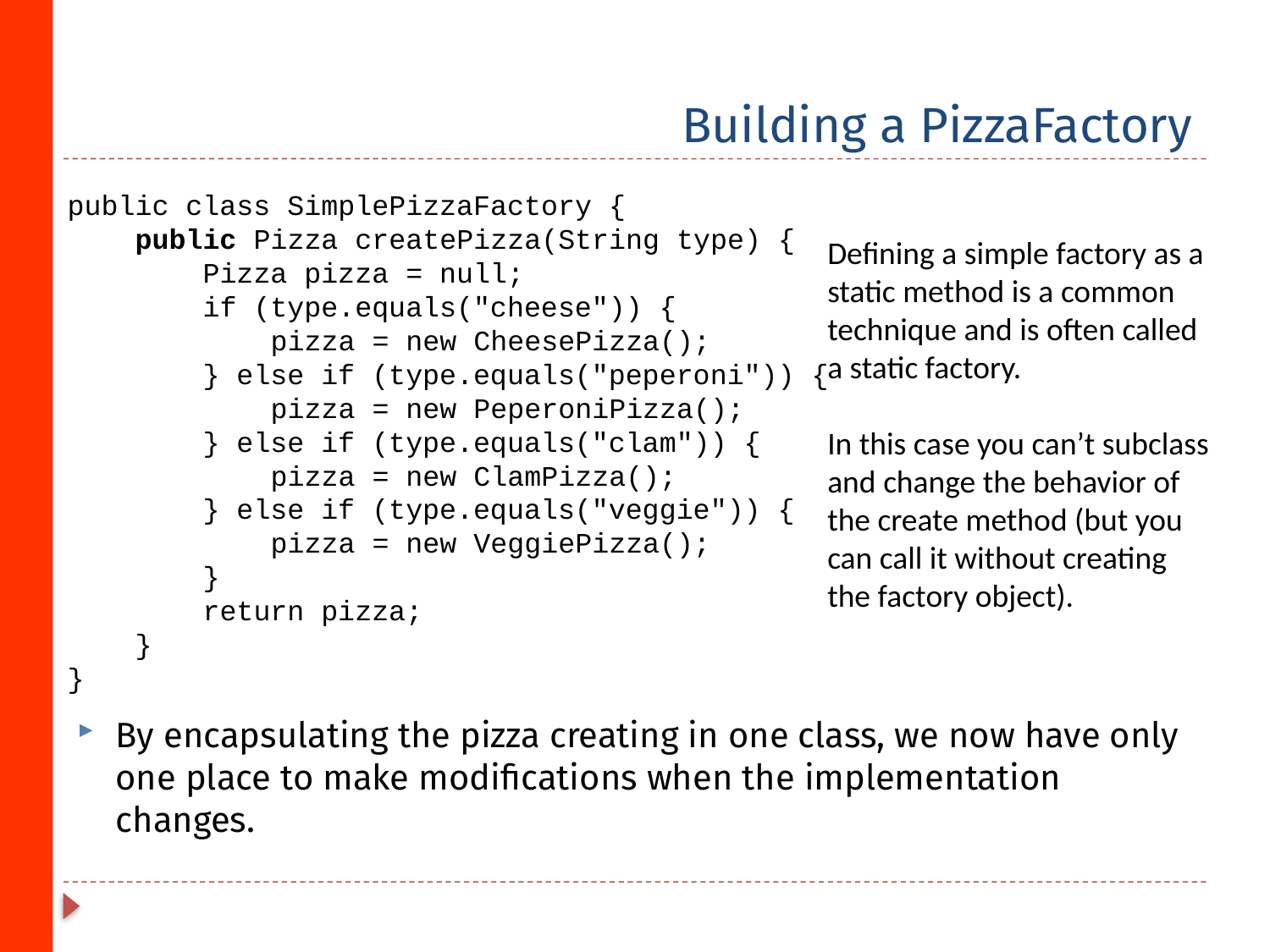

# Building a PizzaFactory
public class SimplePizzaFactory {
    public Pizza createPizza(String type) {
        Pizza pizza = null;
        if (type.equals("cheese")) {
            pizza = new CheesePizza();
        } else if (type.equals("peperoni")) {
            pizza = new PeperoniPizza();
        } else if (type.equals("clam")) {
            pizza = new ClamPizza();
        } else if (type.equals("veggie")) {
            pizza = new VeggiePizza();
        }
        return pizza;
    }
}
Defining a simple factory as a
static method is a common
technique and is often called
a static factory.

In this case you can’t subclass
and change the behavior of
the create method (but you
can call it without creating
the factory object).
By encapsulating the pizza creating in one class, we now have only one place to make modifications when the implementation changes.